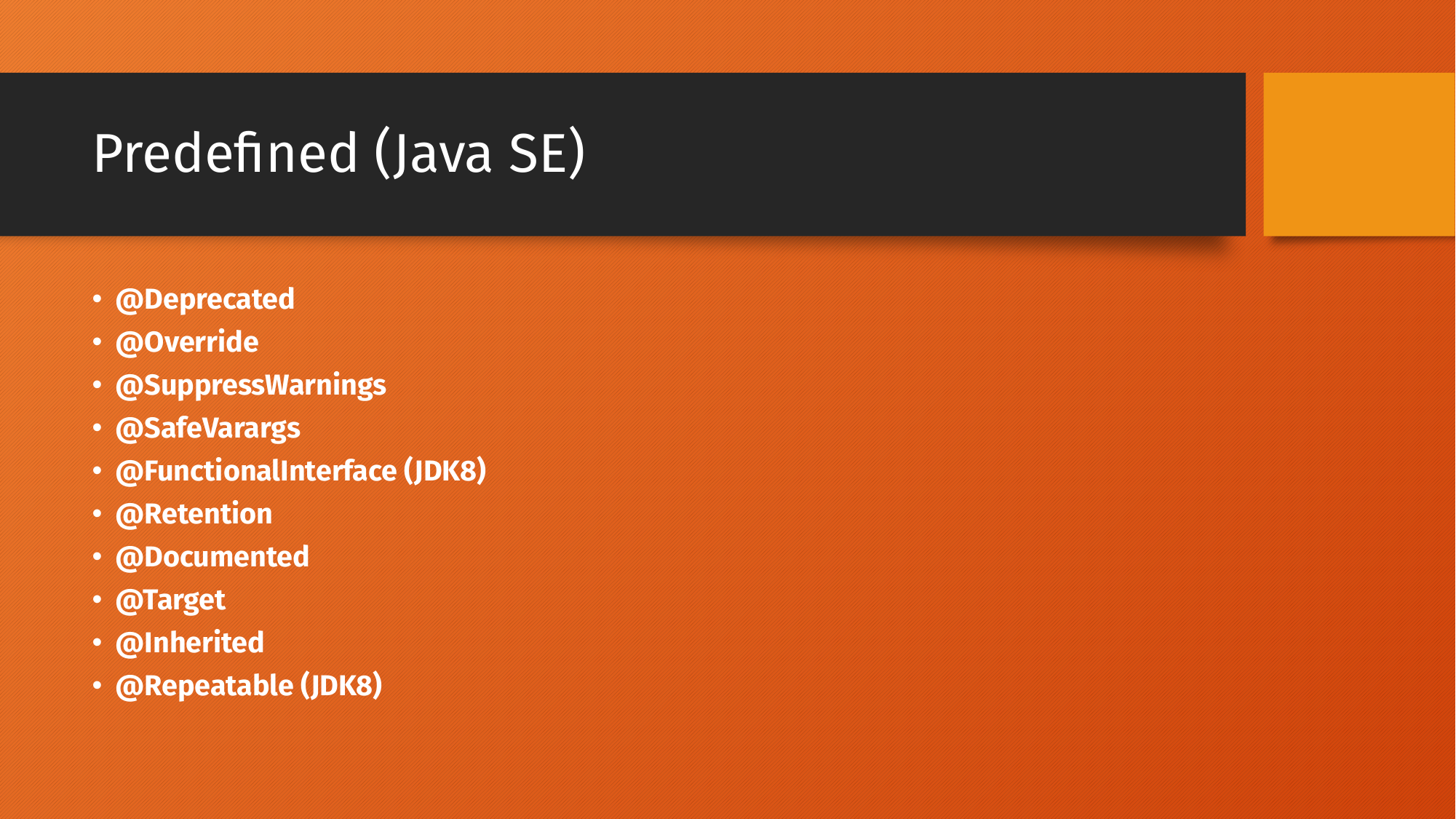

# Predefined (Java SE)
@Deprecated
@Override
@SuppressWarnings
@SafeVarargs
@FunctionalInterface (JDK8)
@Retention
@Documented
@Target
@Inherited
@Repeatable (JDK8)